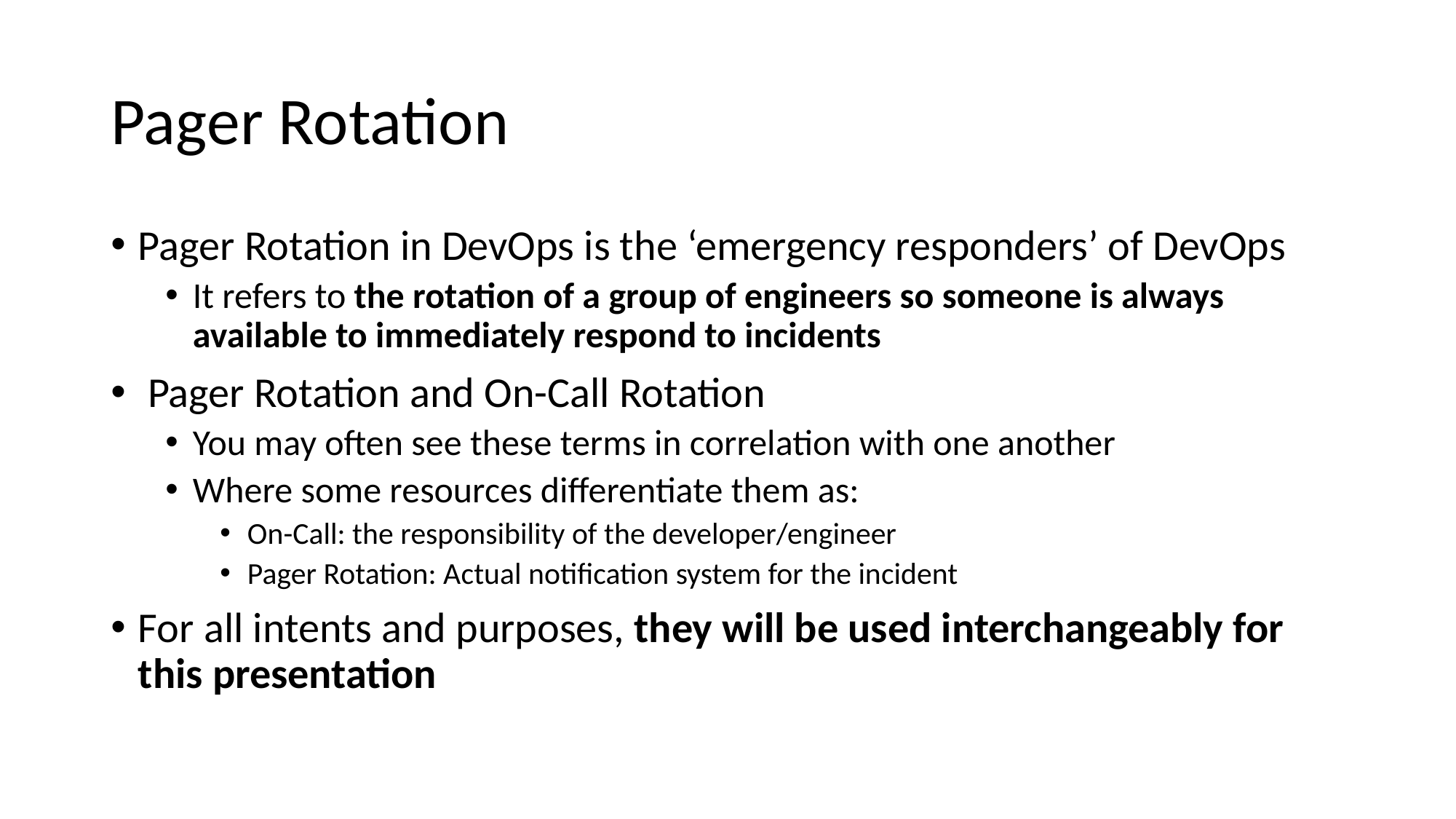

# Pager Rotation
Pager Rotation in DevOps is the ‘emergency responders’ of DevOps
It refers to the rotation of a group of engineers so someone is always available to immediately respond to incidents
 Pager Rotation and On-Call Rotation
You may often see these terms in correlation with one another
Where some resources differentiate them as:
On-Call: the responsibility of the developer/engineer
Pager Rotation: Actual notification system for the incident
For all intents and purposes, they will be used interchangeably for this presentation